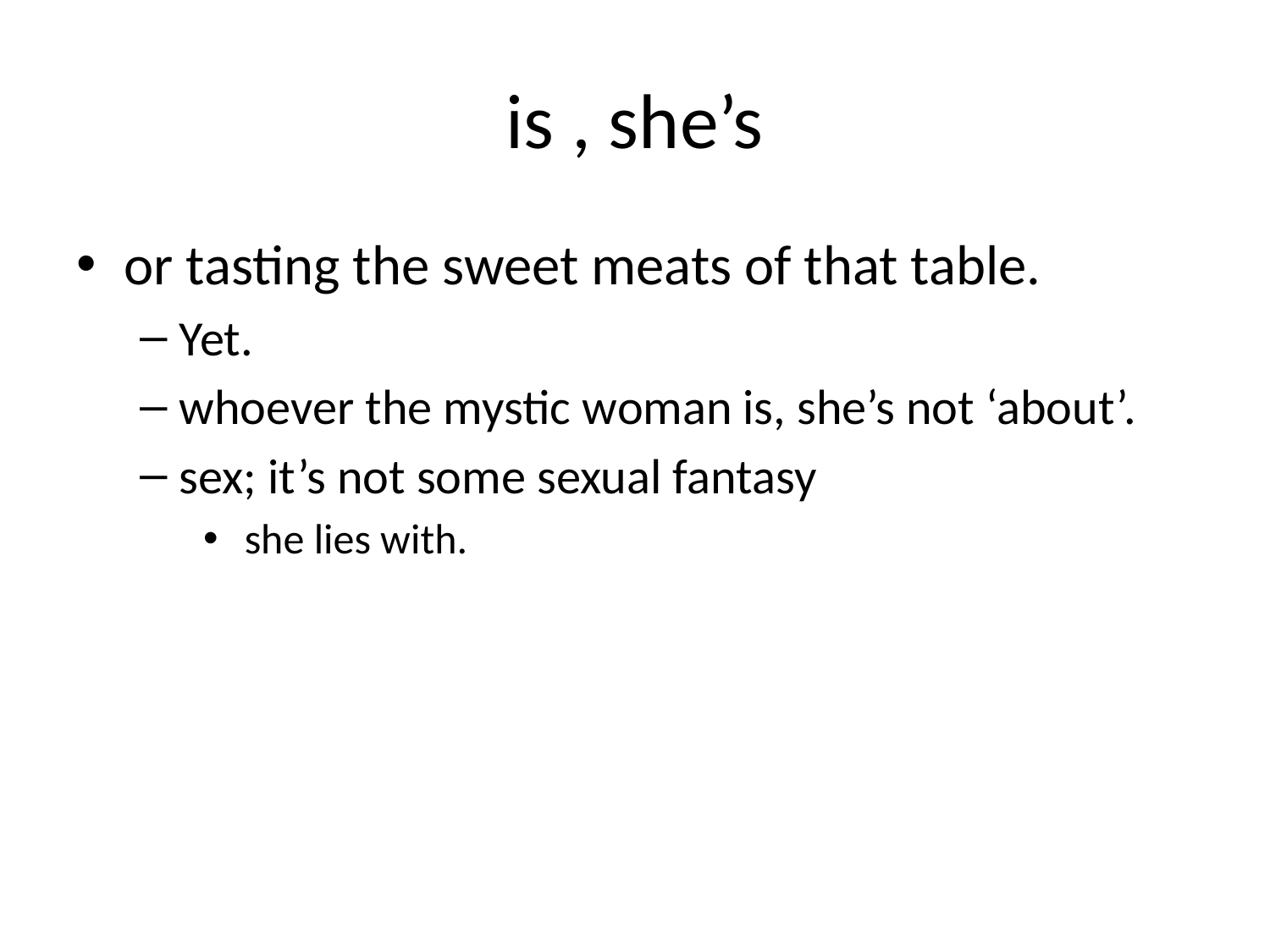

# is , she’s
or tasting the sweet meats of that table.
Yet.
whoever the mystic woman is, she’s not ‘about’.
sex; it’s not some sexual fantasy
 she lies with.